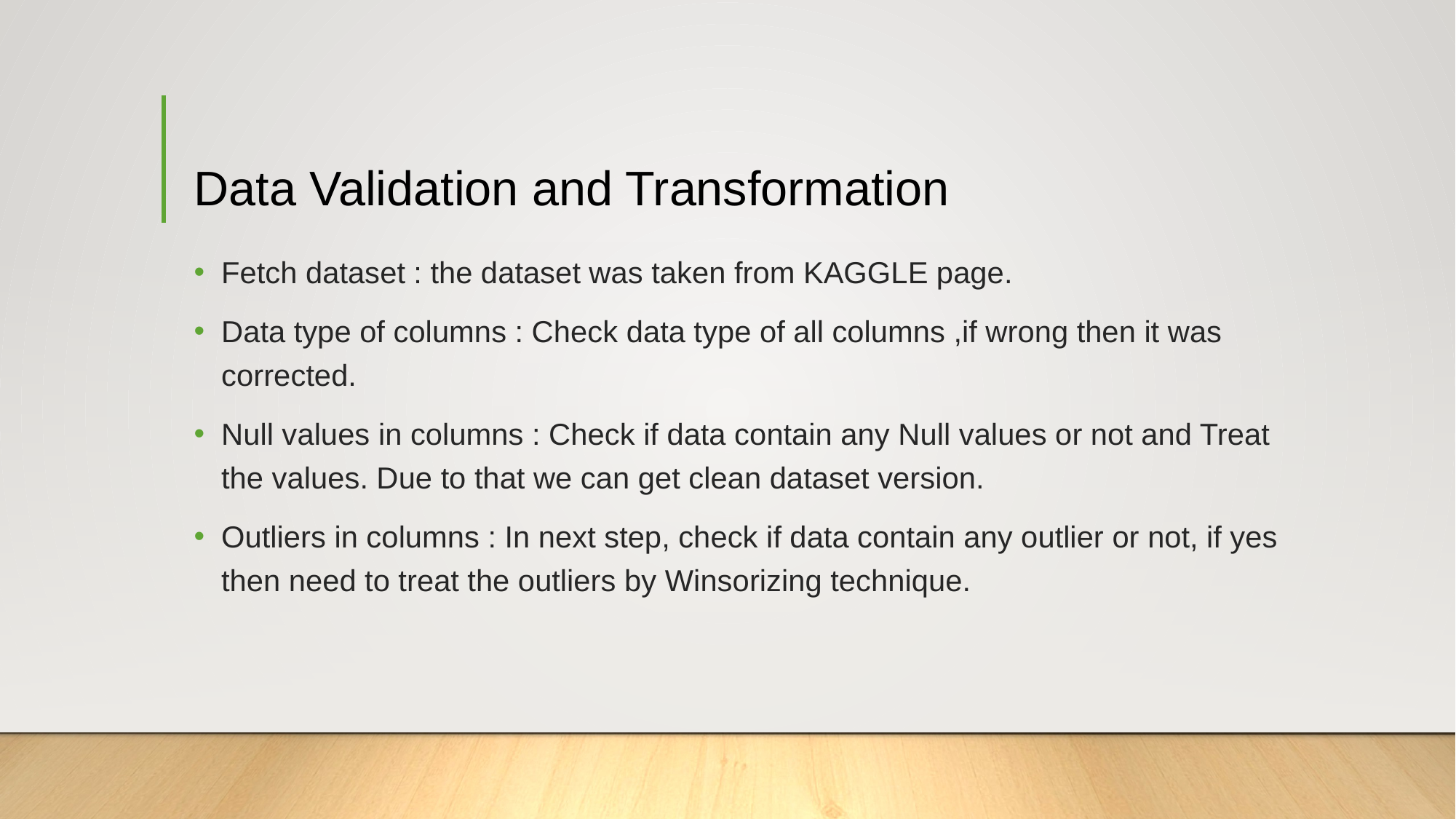

# Data Validation and Transformation
Fetch dataset : the dataset was taken from KAGGLE page.
Data type of columns : Check data type of all columns ,if wrong then it was corrected.
Null values in columns : Check if data contain any Null values or not and Treat the values. Due to that we can get clean dataset version.
Outliers in columns : In next step, check if data contain any outlier or not, if yes then need to treat the outliers by Winsorizing technique.